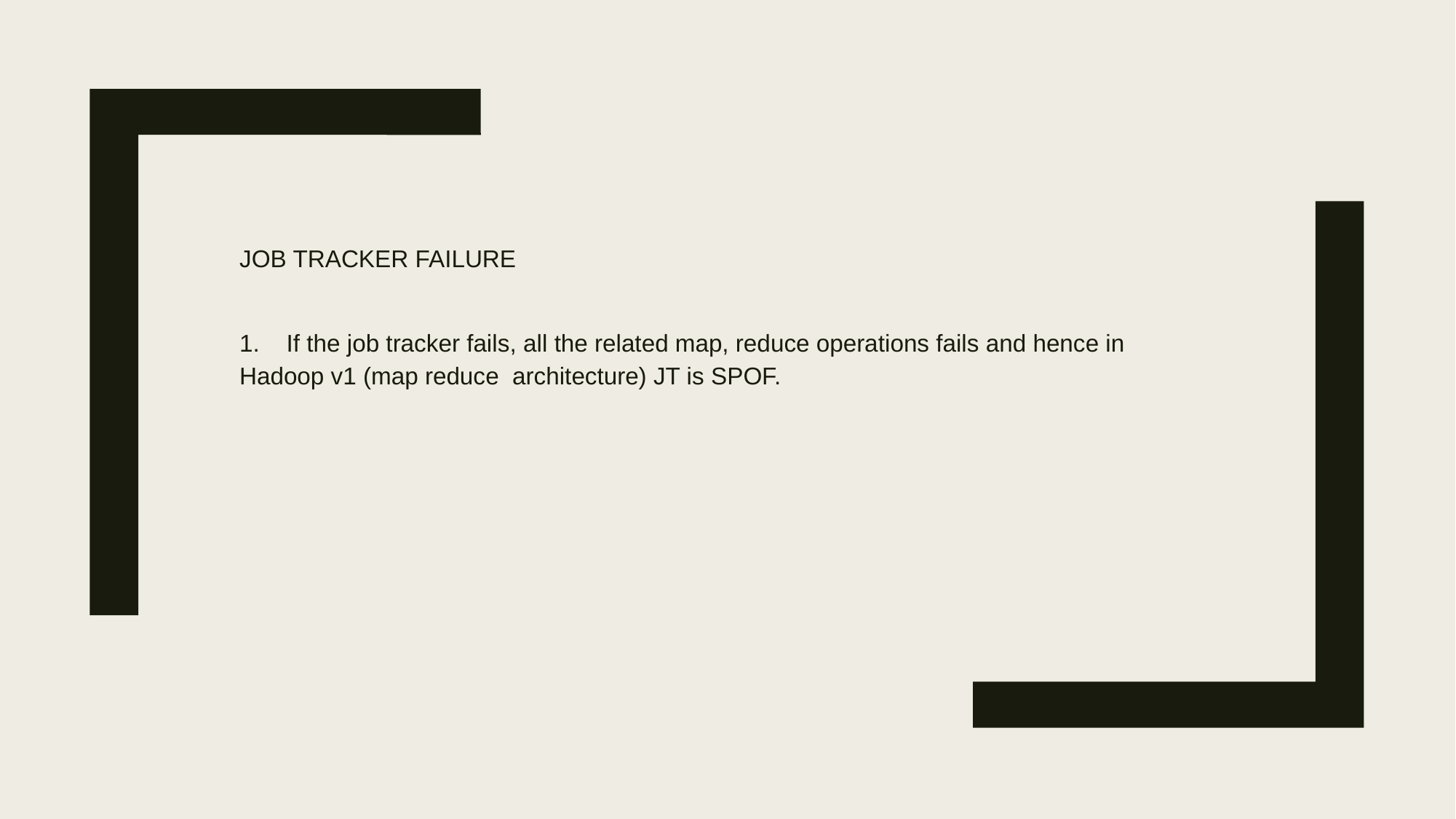

#
Job Tracker failure

1.    If the job tracker fails, all the related map, reduce operations fails and hence in Hadoop v1 (map reduce  architecture) JT is SPOF.